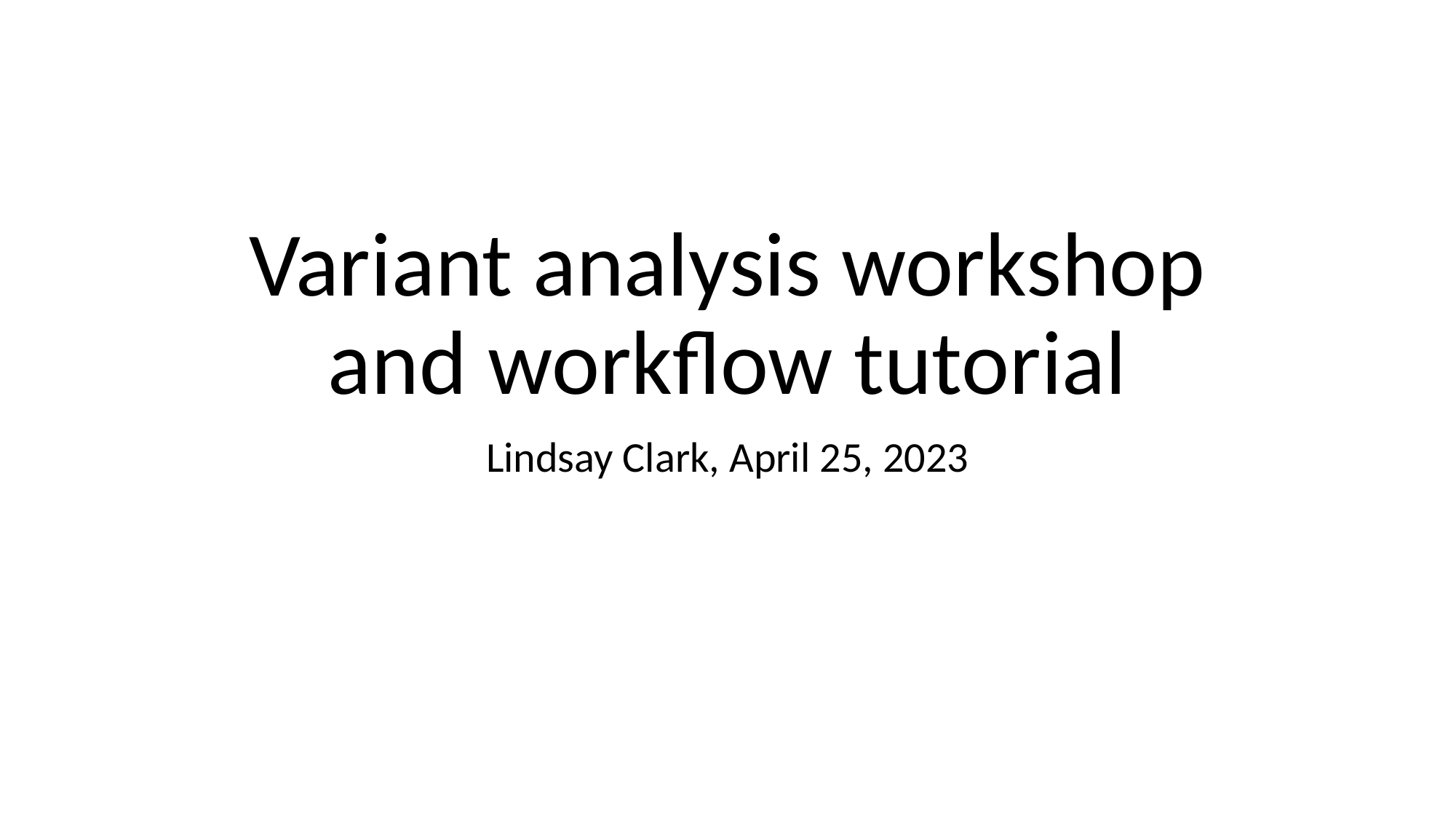

# Variant analysis workshop and workflow tutorial
Lindsay Clark, April 25, 2023